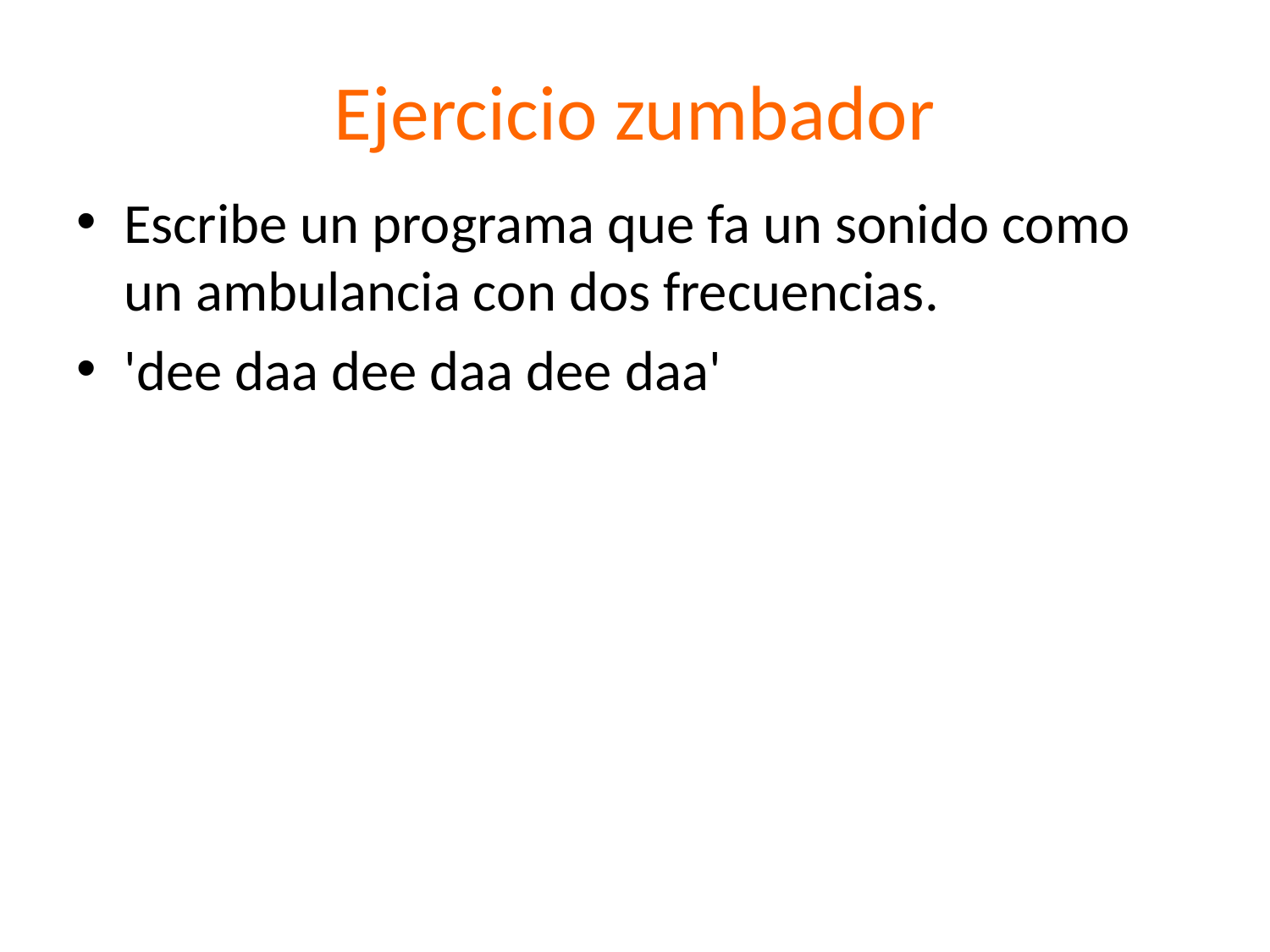

# Ejercicio zumbador
Escribe un programa que fa un sonido como un ambulancia con dos frecuencias.
'dee daa dee daa dee daa'